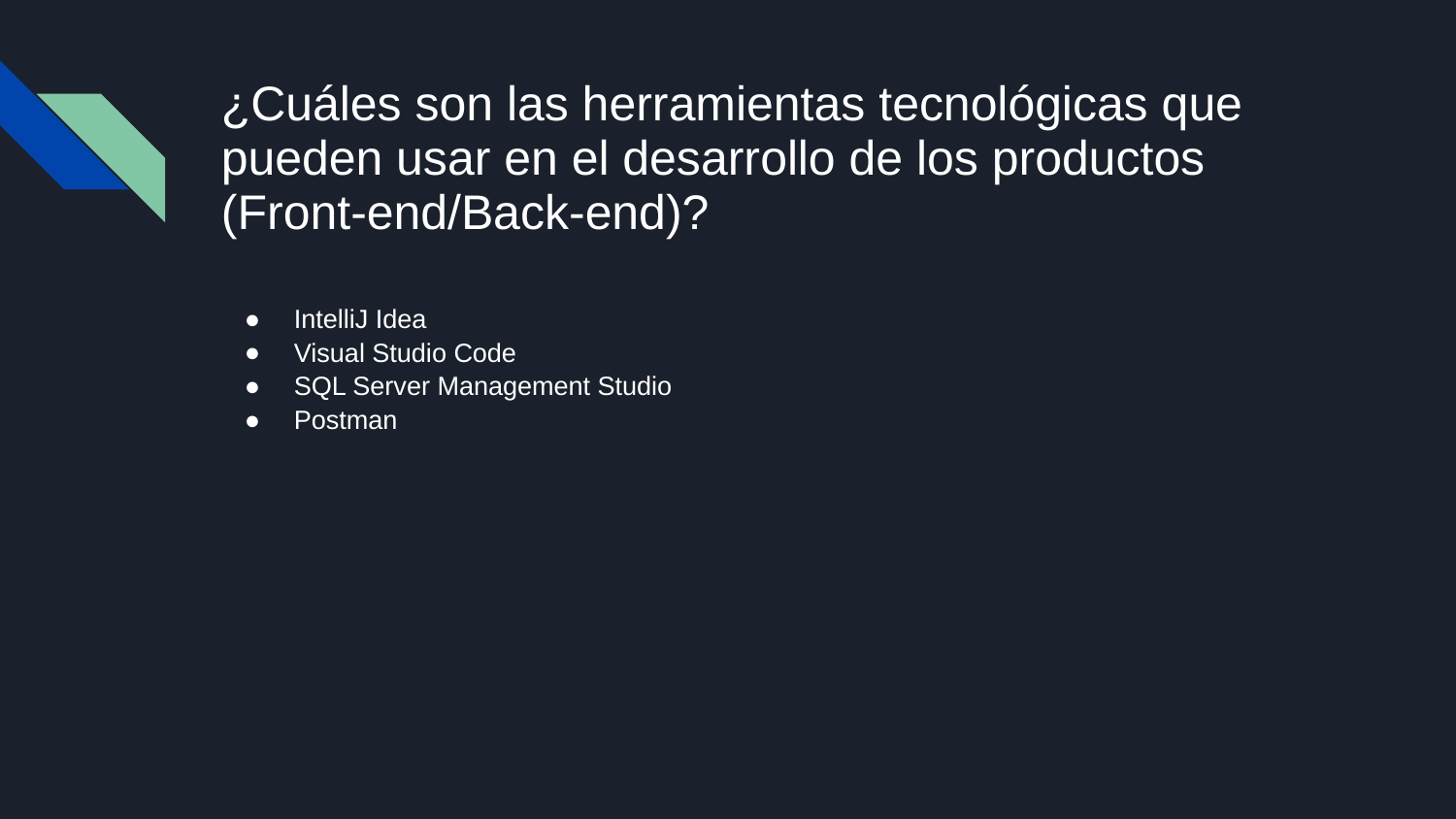

# ¿Cuáles son las herramientas tecnológicas que pueden usar en el desarrollo de los productos (Front-end/Back-end)?
IntelliJ Idea
Visual Studio Code
SQL Server Management Studio
Postman